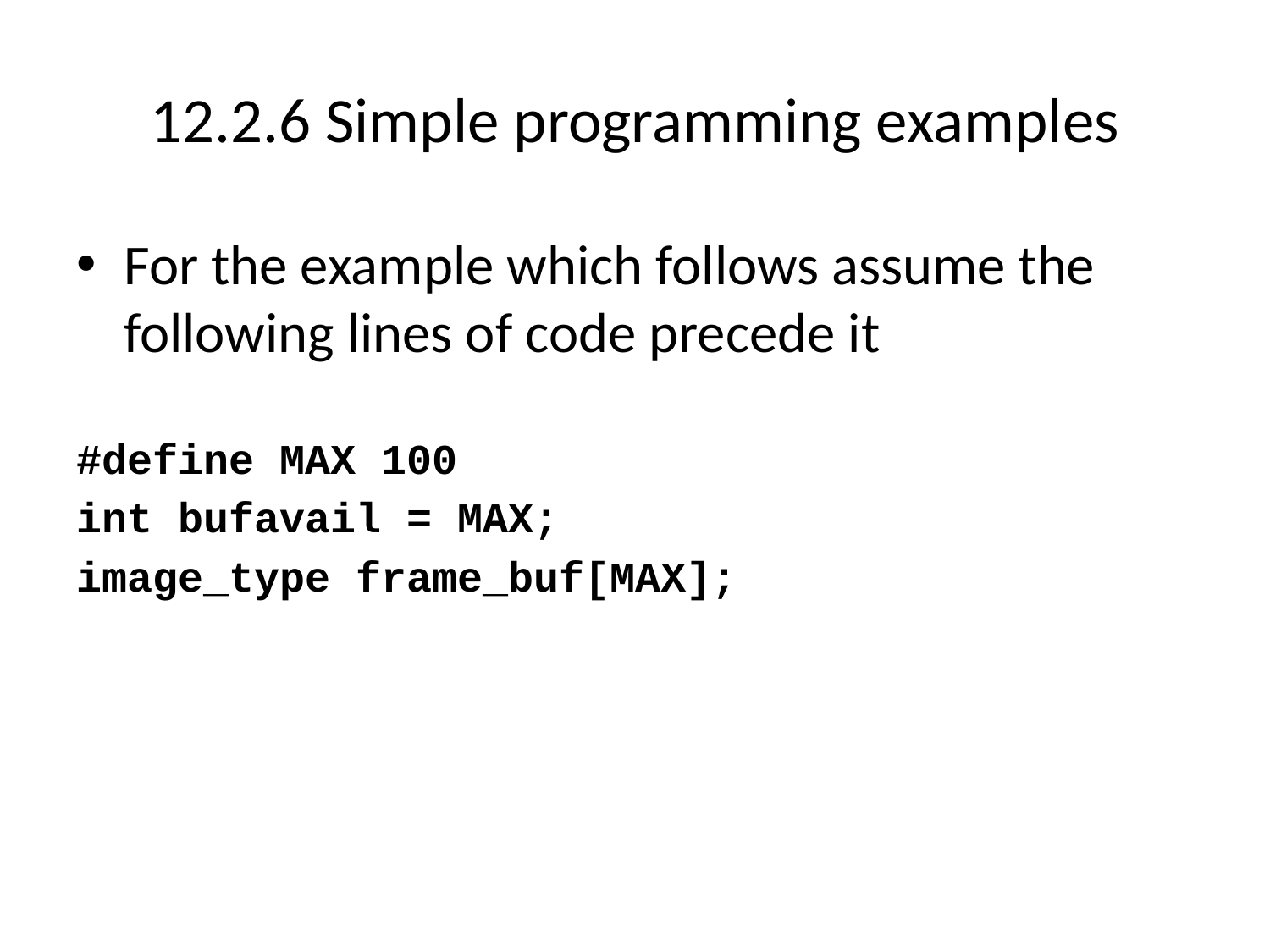

# 12.2.6 Simple programming examples
For the example which follows assume the following lines of code precede it

#define MAX 100
int bufavail = MAX;
image_type frame_buf[MAX];